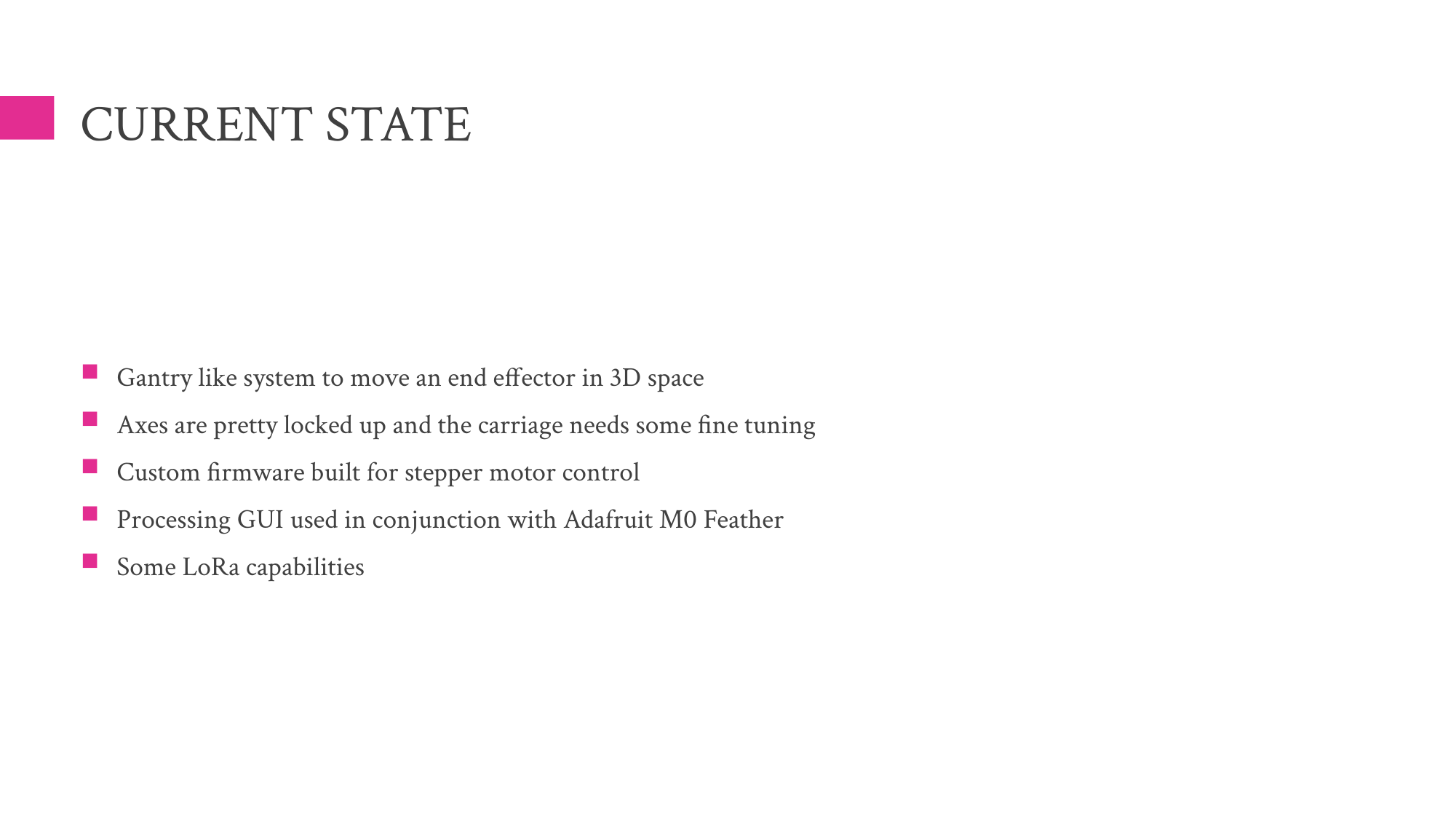

# Current State
Gantry like system to move an end effector in 3D space
Axes are pretty locked up and the carriage needs some fine tuning
Custom firmware built for stepper motor control
Processing GUI used in conjunction with Adafruit M0 Feather
Some LoRa capabilities